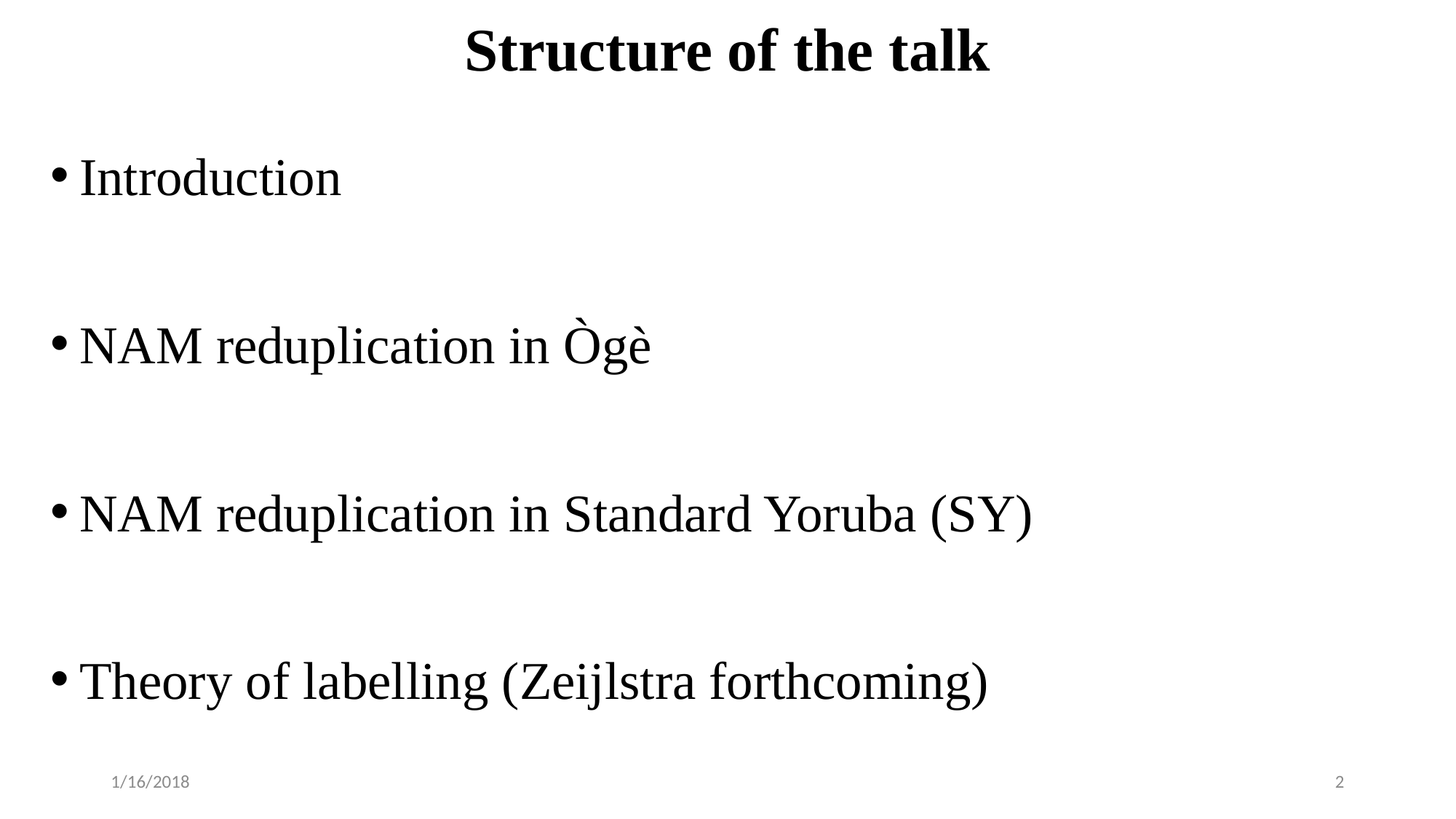

# Structure of the talk
Introduction

NAM reduplication in Ògè

NAM reduplication in Standard Yoruba (SY)

Theory of labelling (Zeijlstra forthcoming)

1/16/2018
2